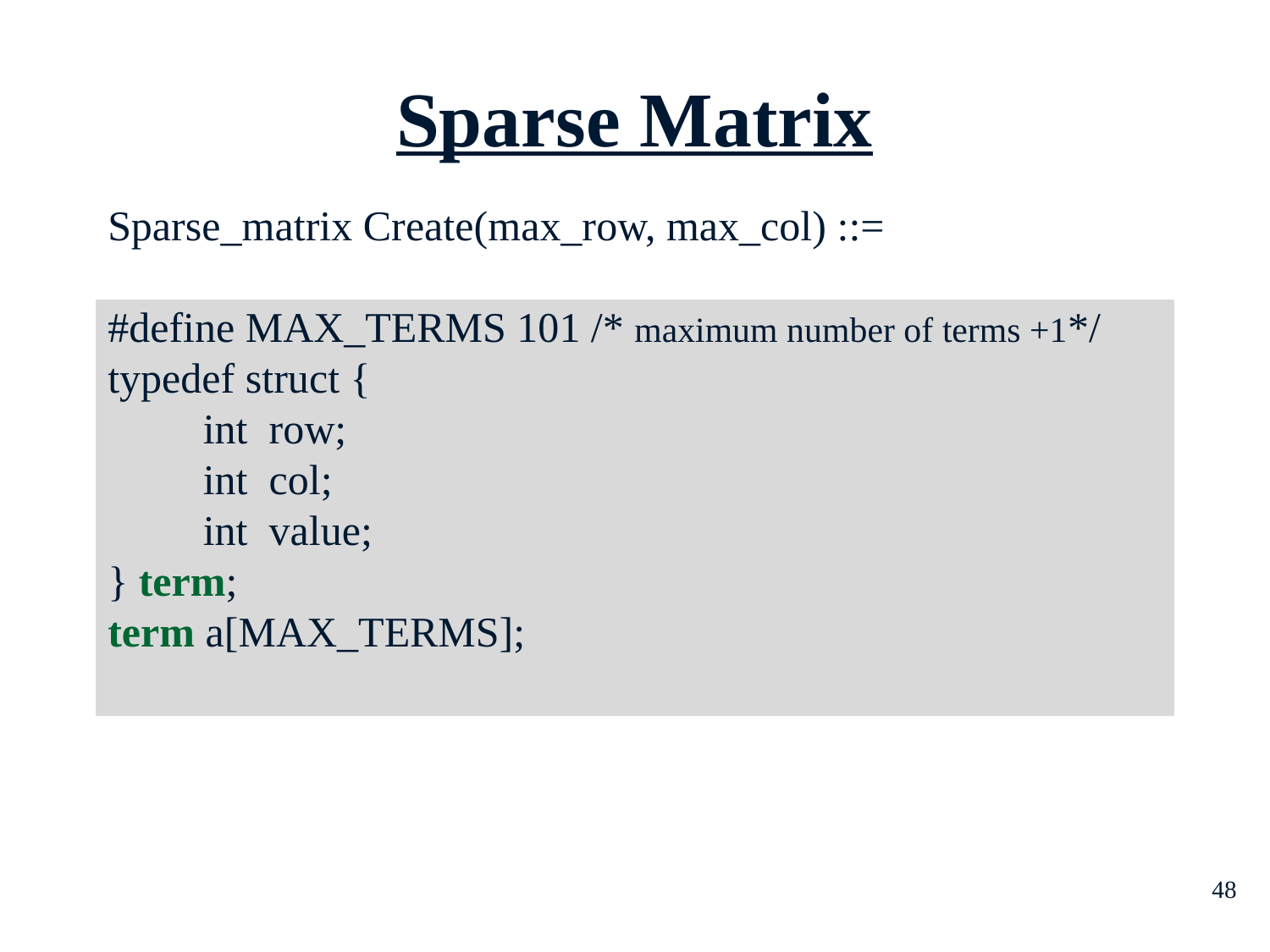

Sparse Matrix
Sparse_matrix Create(max_row, max_col) ::=
#define MAX_TERMS 101 /* maximum number of terms +1*/
typedef struct {
         int  row;
         int  col;
         int  value;
} term;
term a[MAX_TERMS];

48